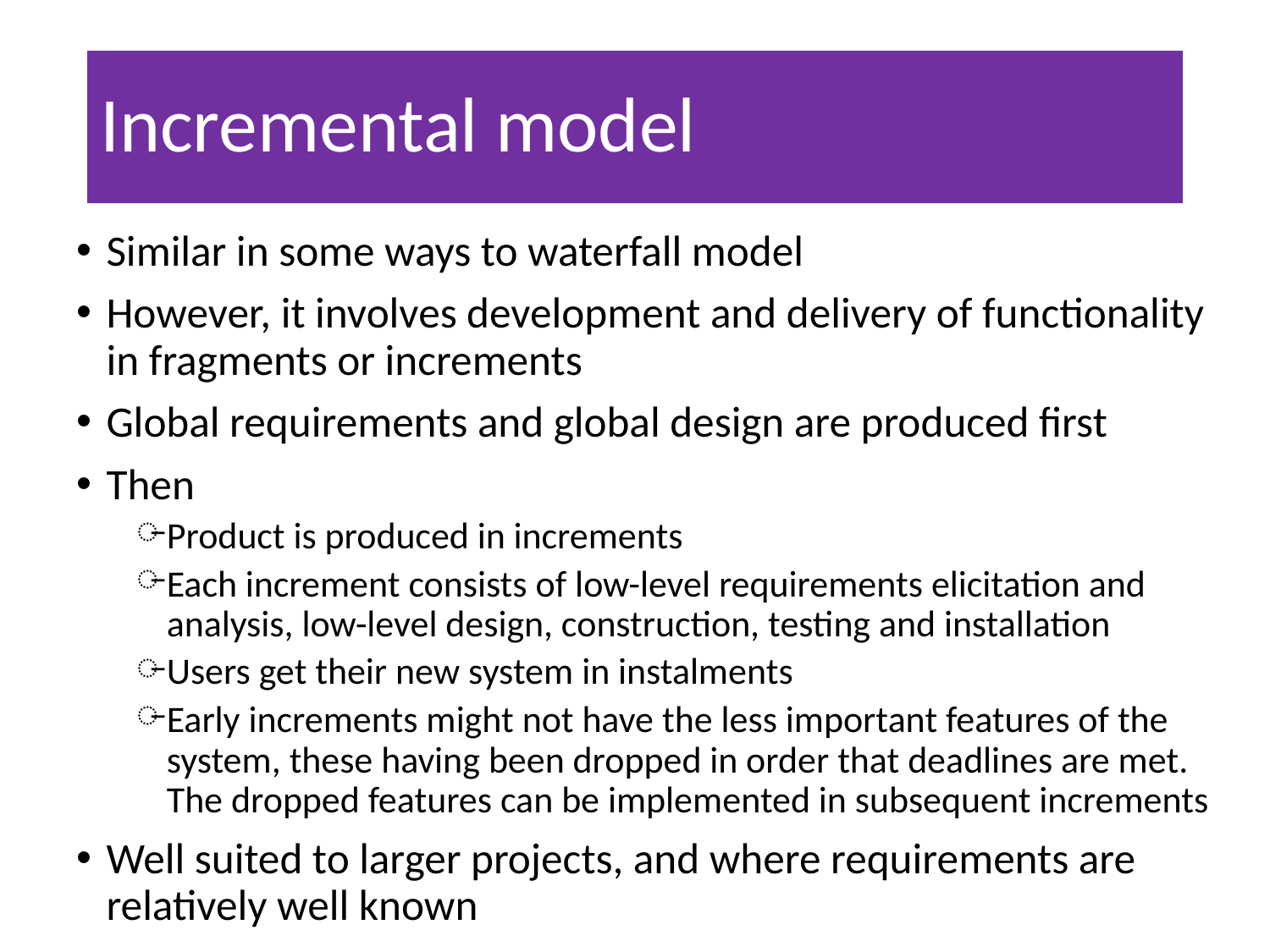

# Incremental model
Similar in some ways to waterfall model
However, it involves development and delivery of functionality in fragments or increments
Global requirements and global design are produced first
Then
Product is produced in increments
Each increment consists of low-level requirements elicitation and analysis, low-level design, construction, testing and installation
Users get their new system in instalments
Early increments might not have the less important features of the system, these having been dropped in order that deadlines are met. The dropped features can be implemented in subsequent increments
Well suited to larger projects, and where requirements are relatively well known
8